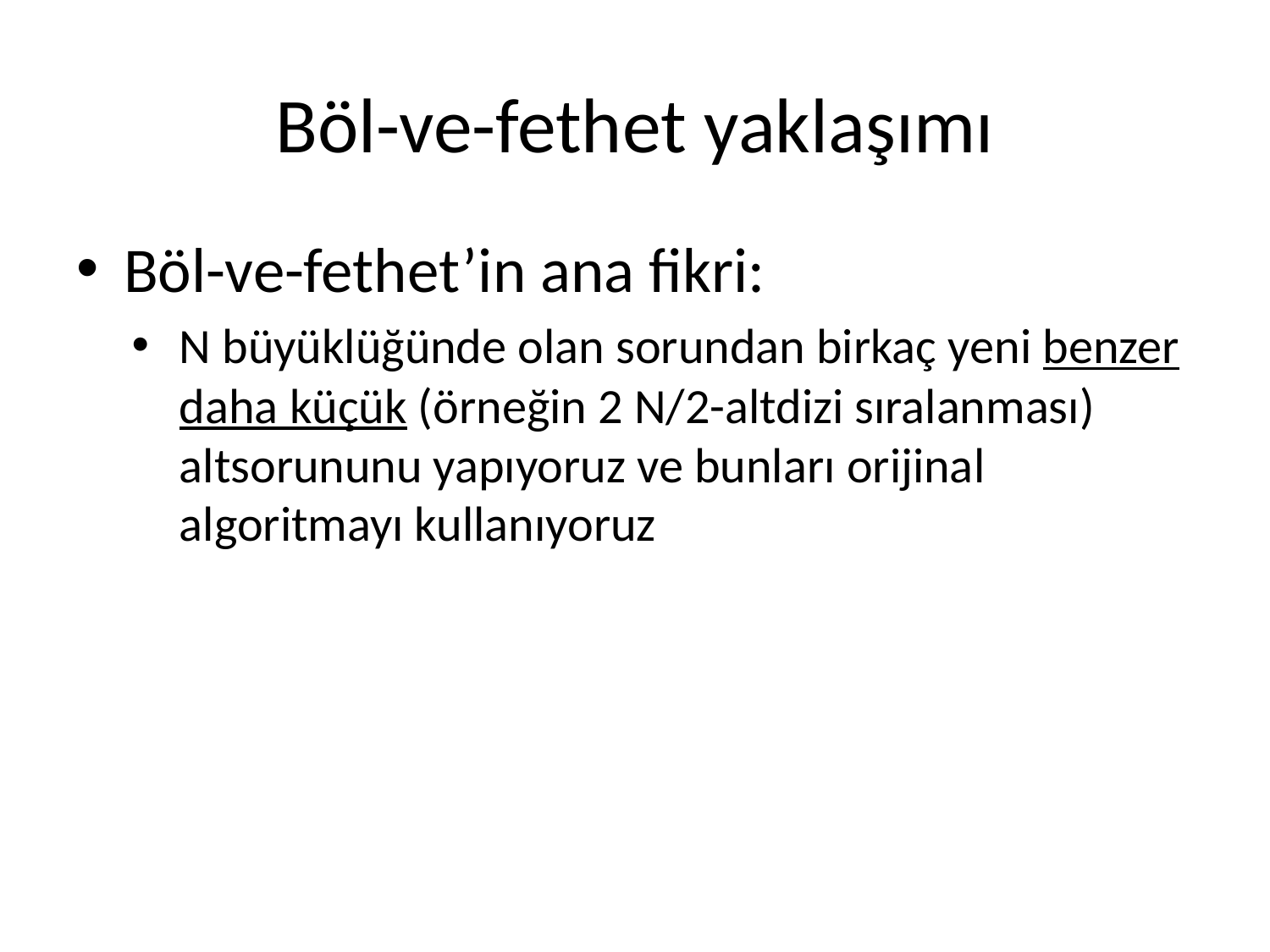

# Böl-ve-fethet yaklaşımı
Böl-ve-fethet’in ana fikri:
N büyüklüğünde olan sorundan birkaç yeni benzer daha küçük (örneğin 2 N/2-altdizi sıralanması) altsorununu yapıyoruz ve bunları orijinal algoritmayı kullanıyoruz